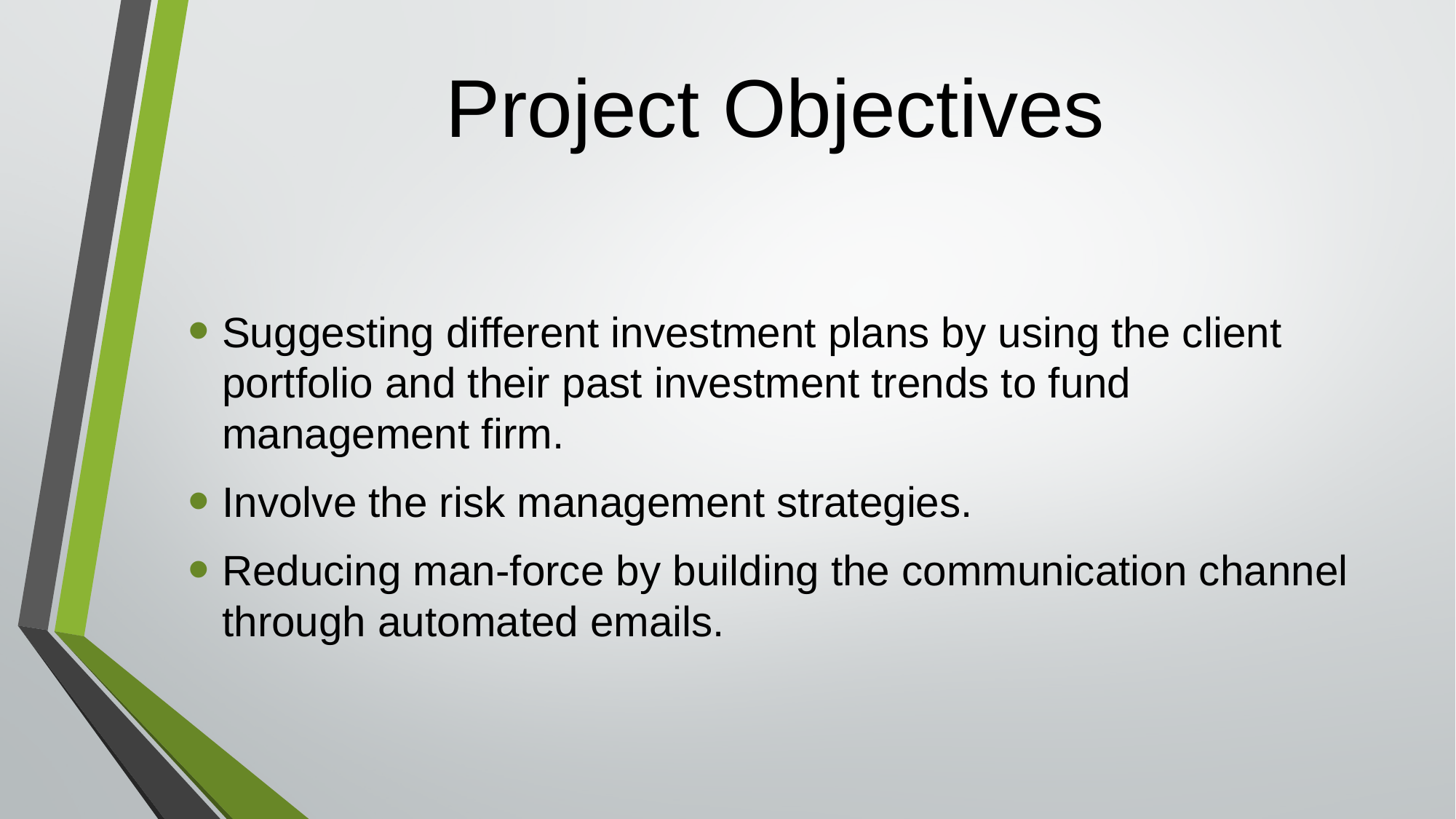

# Project Objectives
Suggesting different investment plans by using the client portfolio and their past investment trends to fund management firm.
Involve the risk management strategies.
Reducing man-force by building the communication channel through automated emails.